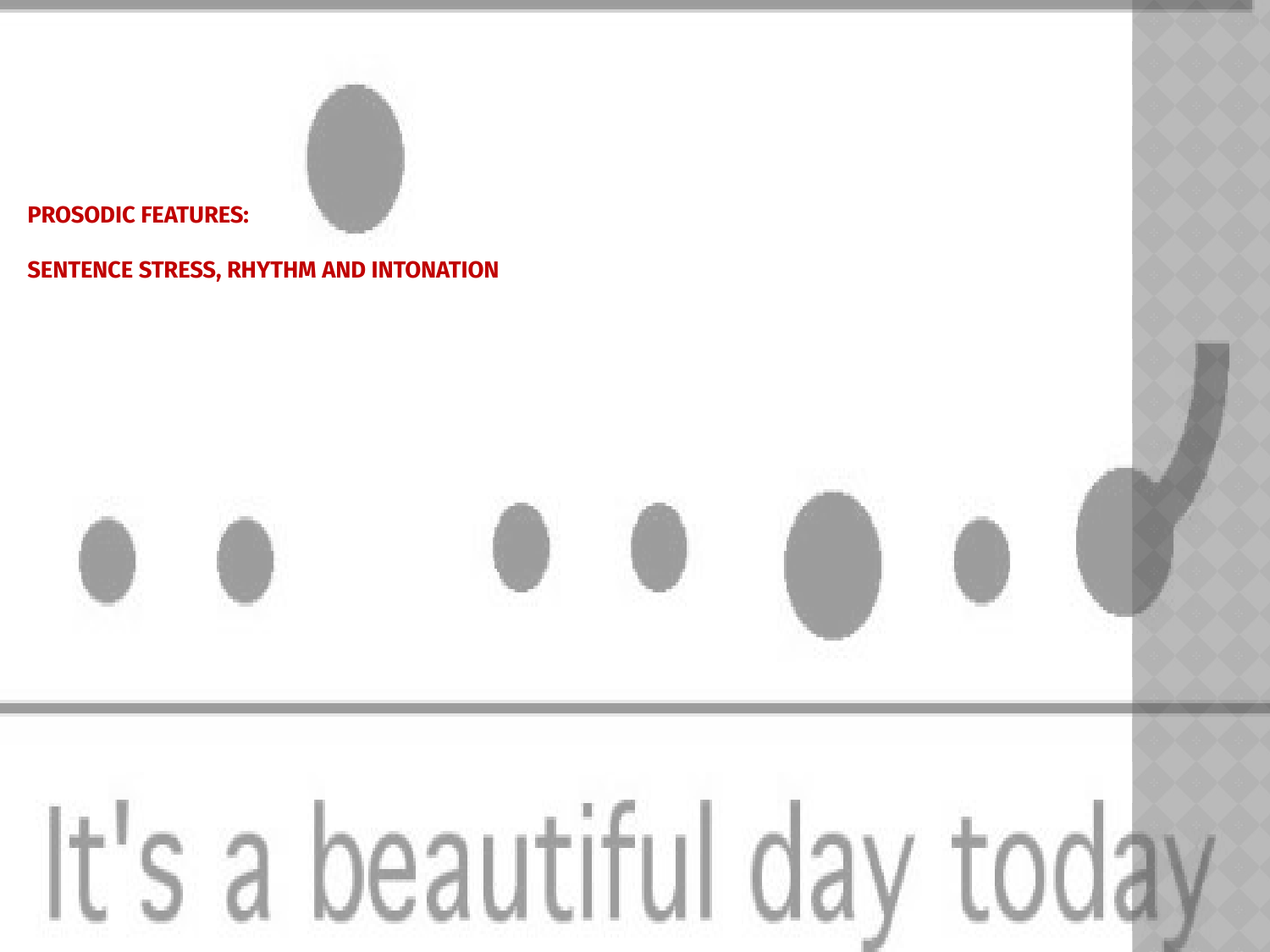

# Prosodic features: Sentence Stress, Rhythm and Intonation